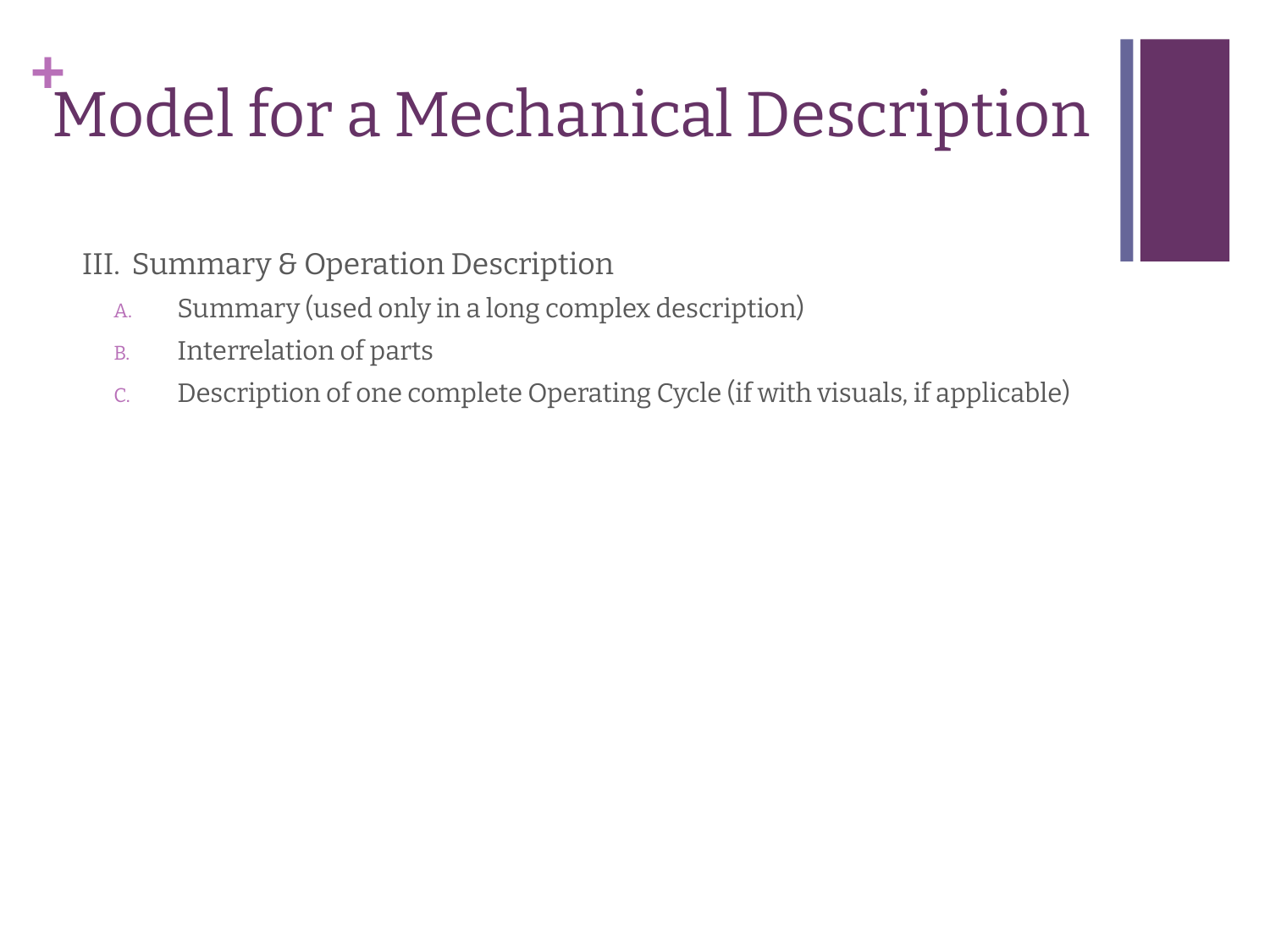

# Model for a Mechanical Description
III.  Summary & Operation Description
Summary (used only in a long complex description)
Interrelation of parts
Description of one complete Operating Cycle (if with visuals, if applicable)